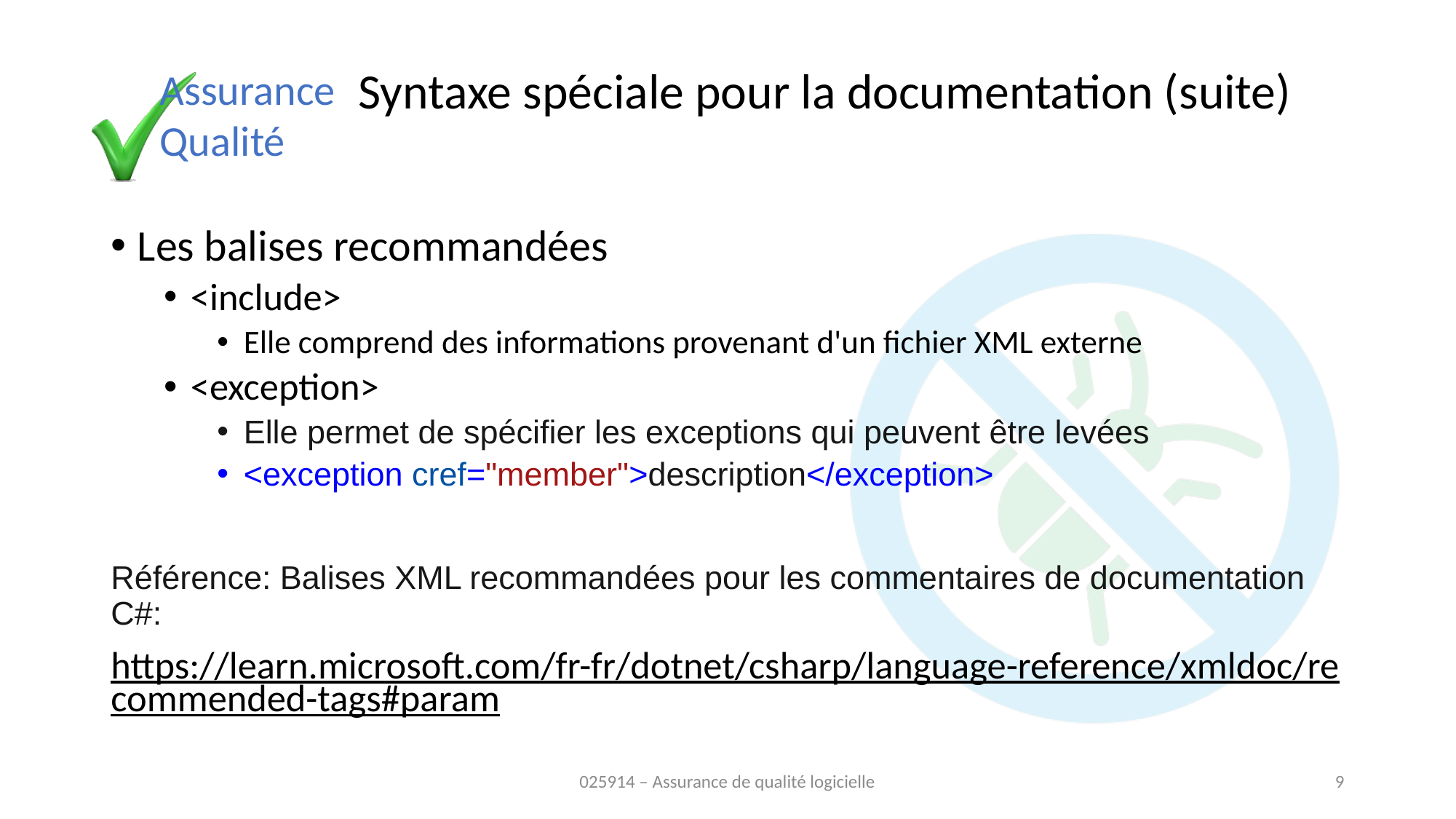

# Syntaxe spéciale pour la documentation (suite)
Les balises recommandées
<include>
Elle comprend des informations provenant d'un fichier XML externe
<exception>
Elle permet de spécifier les exceptions qui peuvent être levées
<exception cref="member">description</exception>

Référence: Balises XML recommandées pour les commentaires de documentation C#:
https://learn.microsoft.com/fr-fr/dotnet/csharp/language-reference/xmldoc/recommended-tags#param
025914 – Assurance de qualité logicielle
9